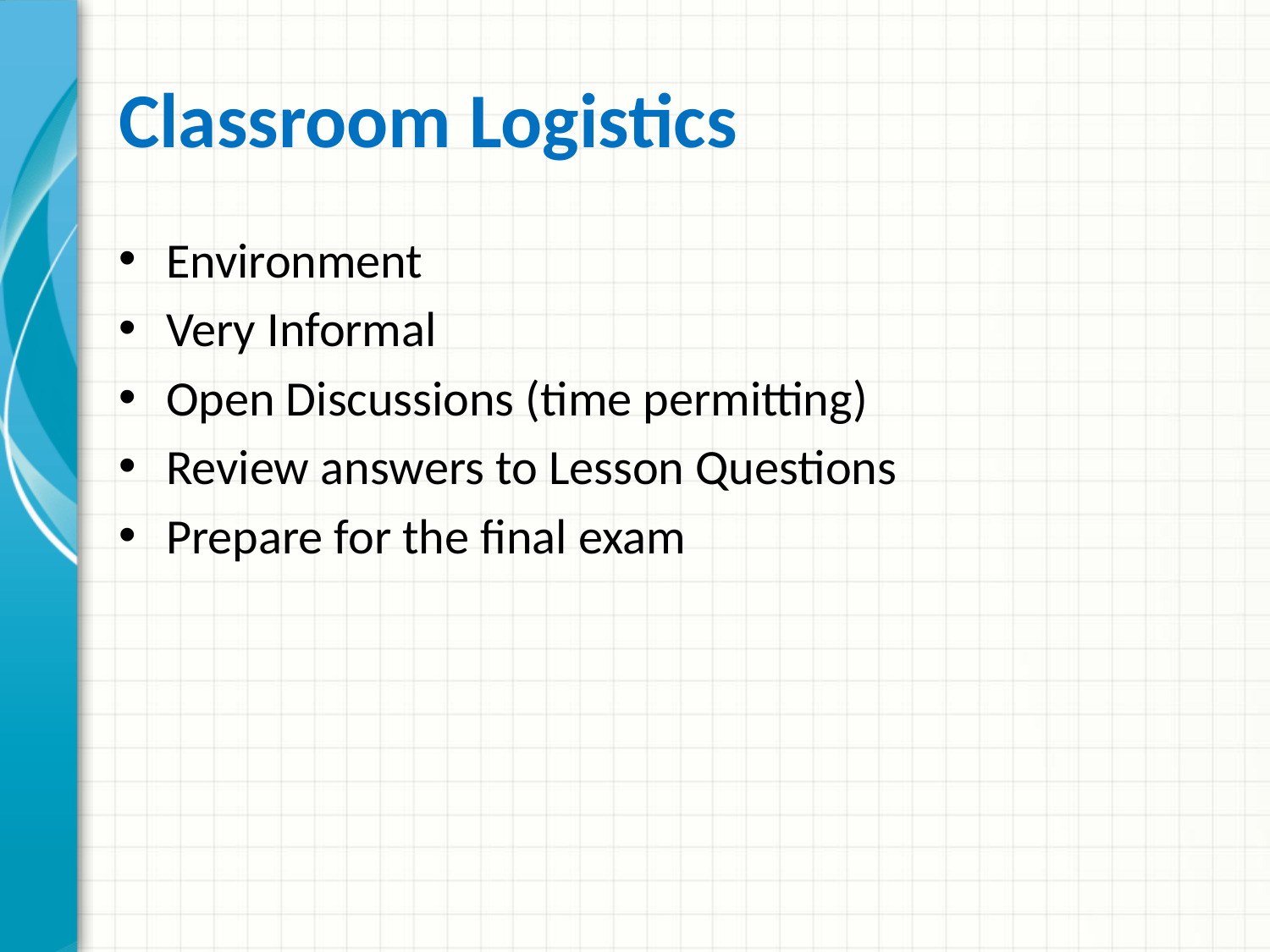

# Classroom Logistics
Environment
Very Informal
Open Discussions (time permitting)
Review answers to Lesson Questions
Prepare for the final exam